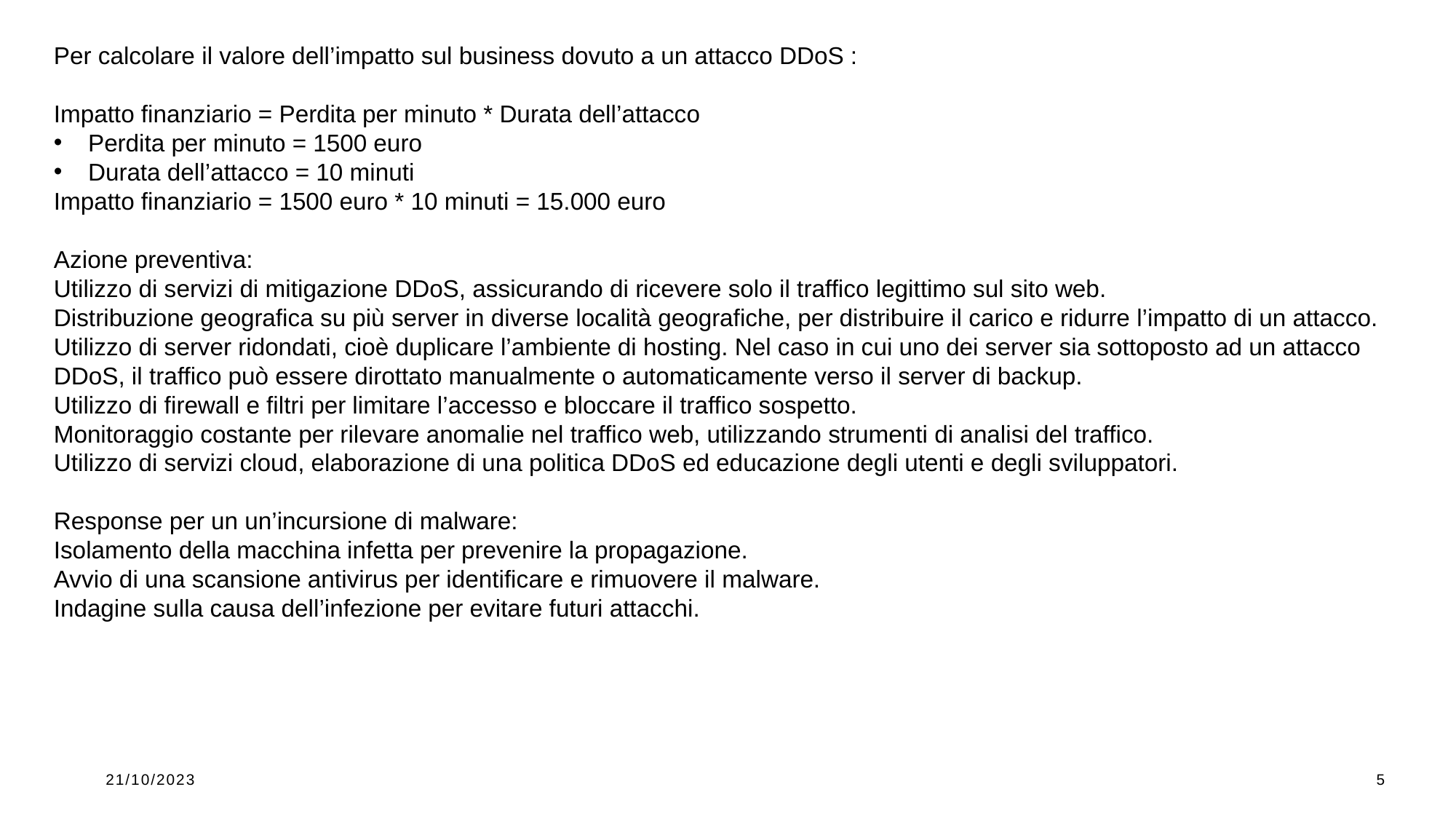

Per calcolare il valore dell’impatto sul business dovuto a un attacco DDoS :
Impatto finanziario = Perdita per minuto * Durata dell’attacco
Perdita per minuto = 1500 euro
Durata dell’attacco = 10 minuti
Impatto finanziario = 1500 euro * 10 minuti = 15.000 euro

Azione preventiva:
Utilizzo di servizi di mitigazione DDoS, assicurando di ricevere solo il traffico legittimo sul sito web.
Distribuzione geografica su più server in diverse località geografiche, per distribuire il carico e ridurre l’impatto di un attacco.
Utilizzo di server ridondati, cioè duplicare l’ambiente di hosting. Nel caso in cui uno dei server sia sottoposto ad un attacco DDoS, il traffico può essere dirottato manualmente o automaticamente verso il server di backup.
Utilizzo di firewall e filtri per limitare l’accesso e bloccare il traffico sospetto.
Monitoraggio costante per rilevare anomalie nel traffico web, utilizzando strumenti di analisi del traffico.
Utilizzo di servizi cloud, elaborazione di una politica DDoS ed educazione degli utenti e degli sviluppatori.

Response per un un’incursione di malware:
Isolamento della macchina infetta per prevenire la propagazione.
Avvio di una scansione antivirus per identificare e rimuovere il malware.
Indagine sulla causa dell’infezione per evitare futuri attacchi.

21/10/2023

5